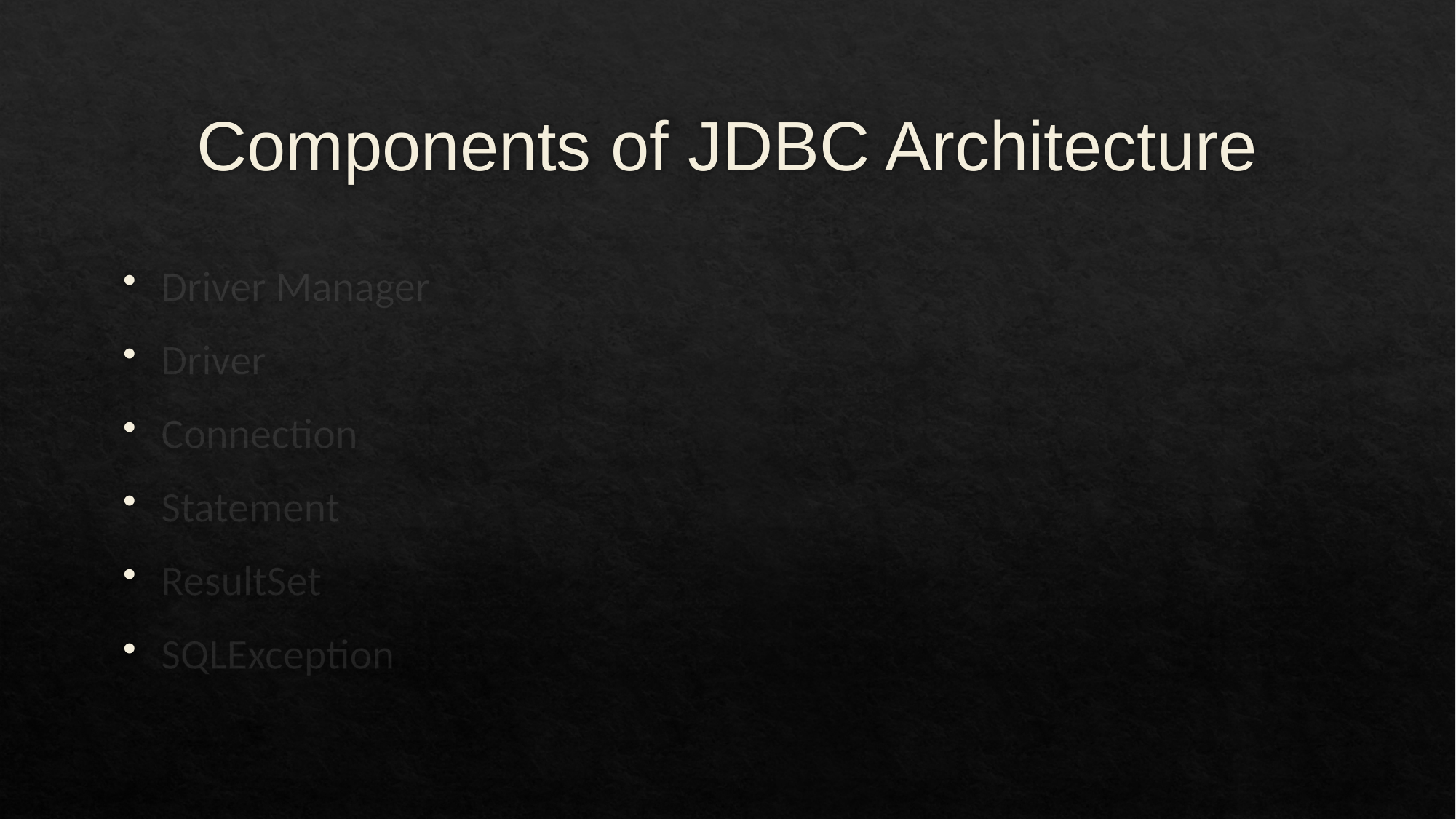

# Components of JDBC Architecture
Driver Manager
Driver
Connection
Statement
ResultSet
SQLException